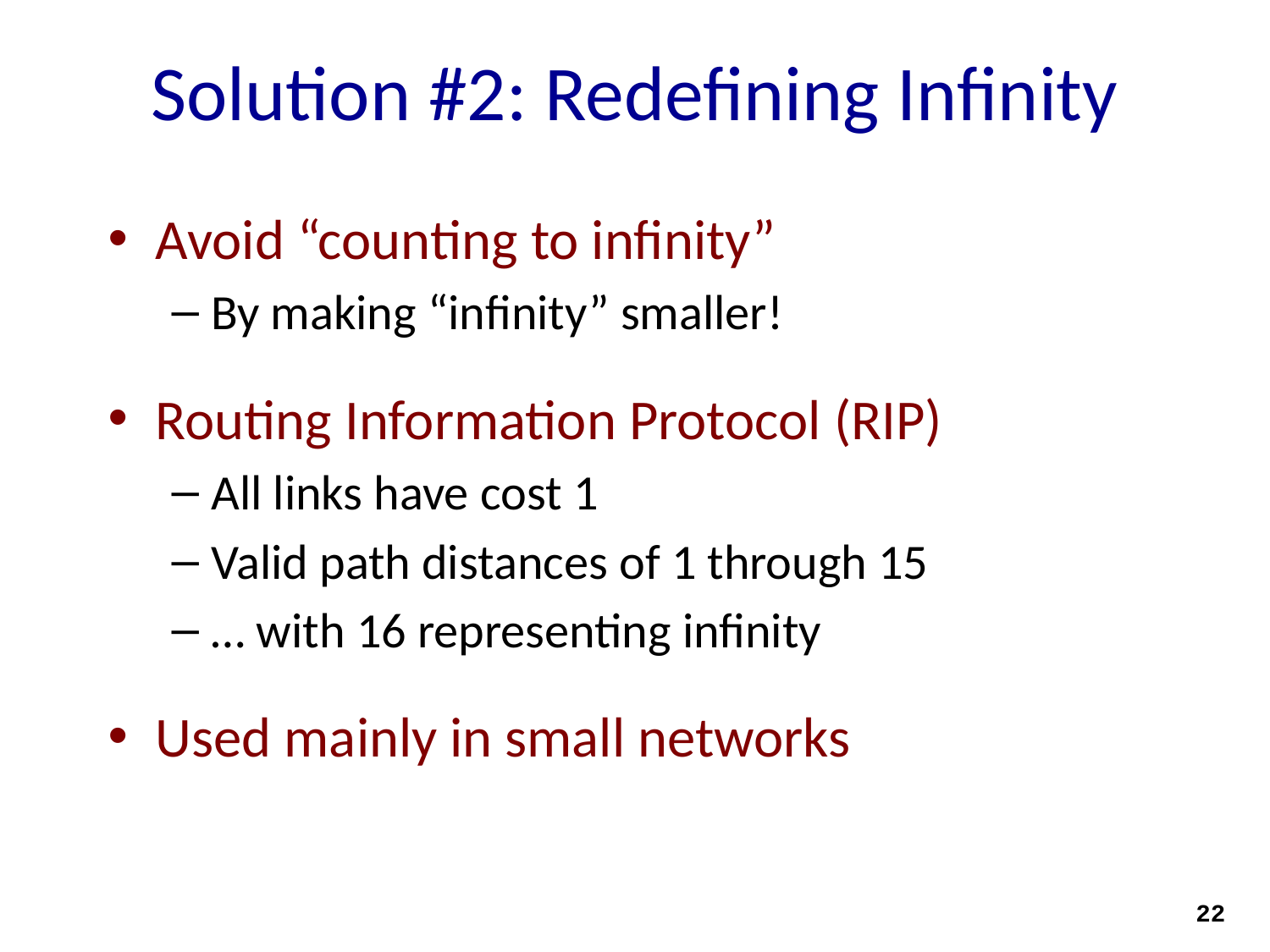

# Solution #2: Redefining Infinity
Avoid “counting to infinity”
By making “infinity” smaller!
Routing Information Protocol (RIP)
All links have cost 1
Valid path distances of 1 through 15
… with 16 representing infinity
Used mainly in small networks
22